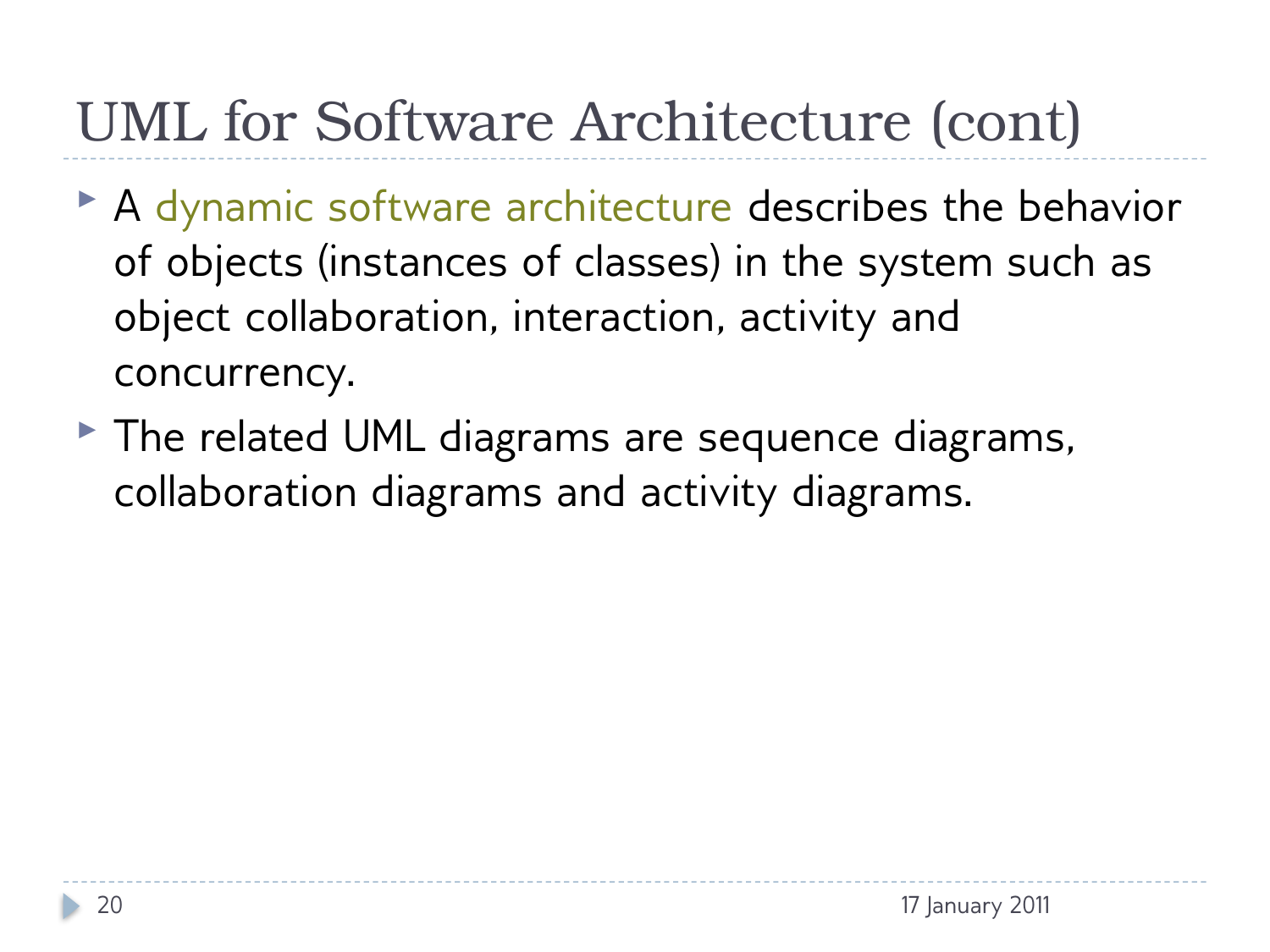

# UML for Software Architecture (cont)
A dynamic software architecture describes the behavior of objects (instances of classes) in the system such as object collaboration, interaction, activity and concurrency.
The related UML diagrams are sequence diagrams, collaboration diagrams and activity diagrams.
20
17 January 2011